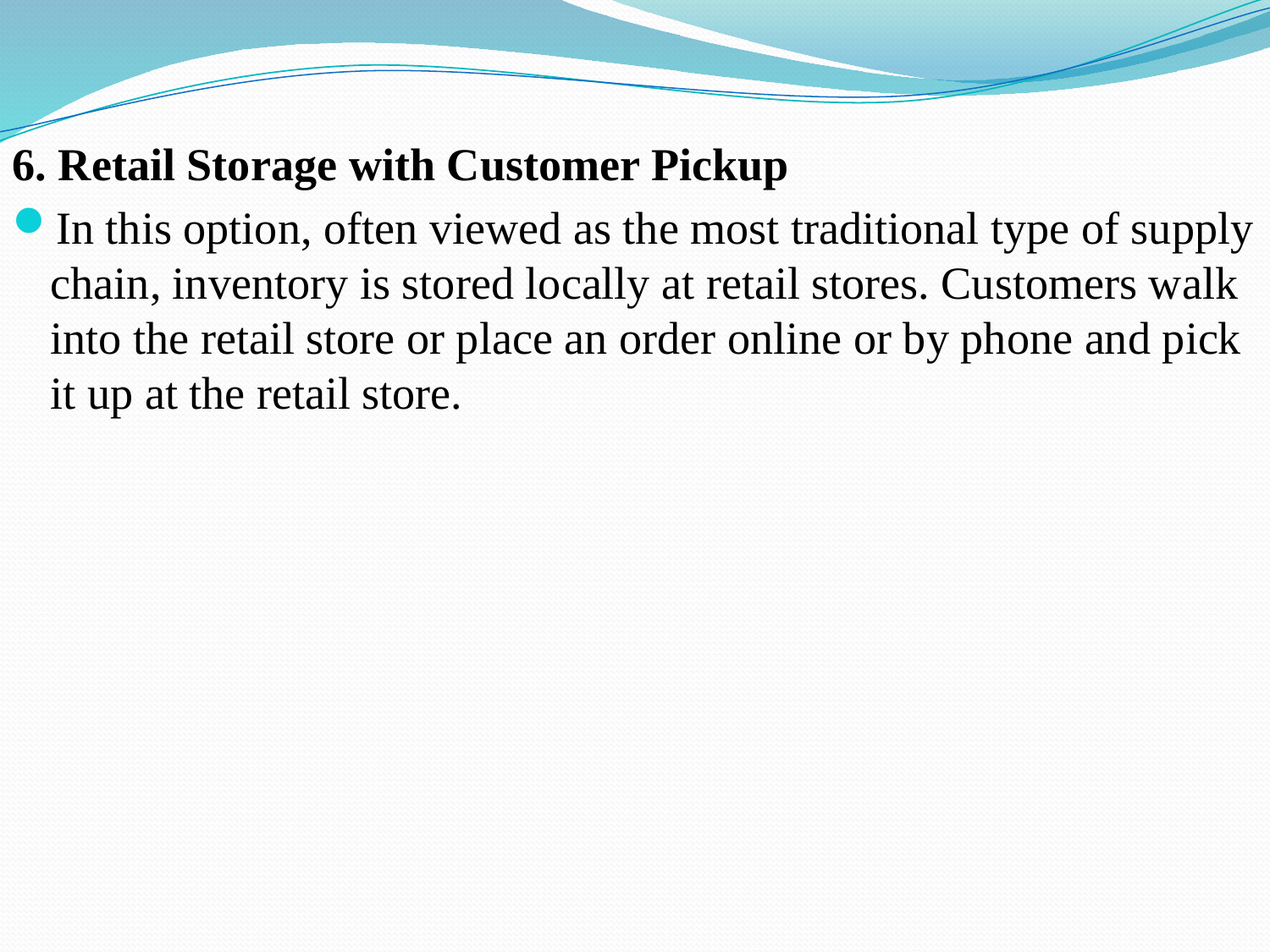

6. Retail Storage with Customer Pickup
In this option, often viewed as the most traditional type of supply chain, inventory is stored locally at retail stores. Customers walk into the retail store or place an order online or by phone and pick it up at the retail store.